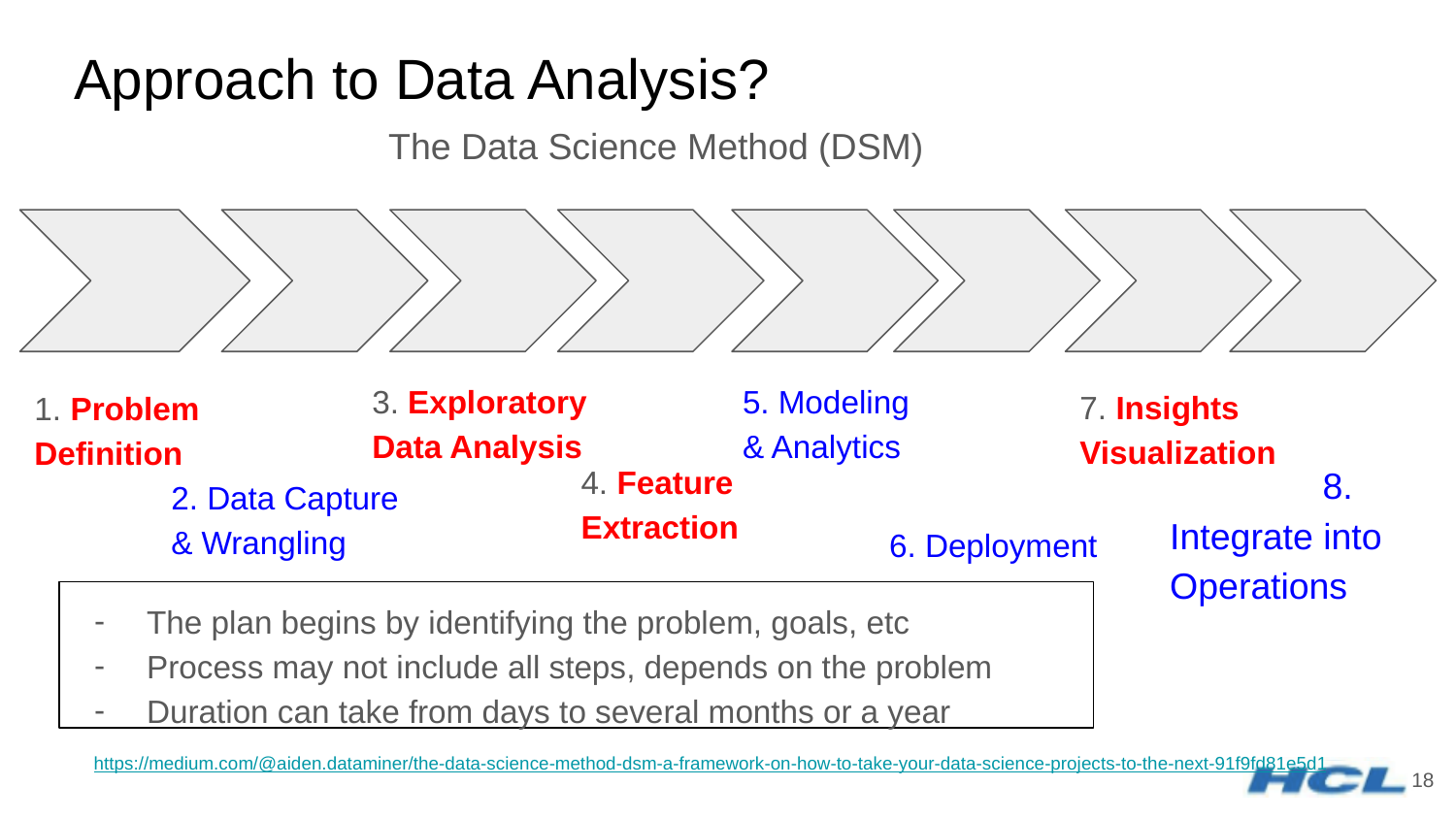

# Approach to Data Analysis?
The Data Science Method (DSM)

3. Exploratory Data Analysis
5. Modeling  & Analytics
7. Insights Visualization
1. Problem Definition
               8. Integrate into Operations
4. Feature Extraction
2. Data Capture & Wrangling
6. Deployment
The plan begins by identifying the problem, goals, etc
Process may not include all steps, depends on the problem
Duration can take from days to several months or a year

https://medium.com/@aiden.dataminer/the-data-science-method-dsm-a-framework-on-how-to-take-your-data-science-projects-to-the-next-91f9fd81e5d1
18